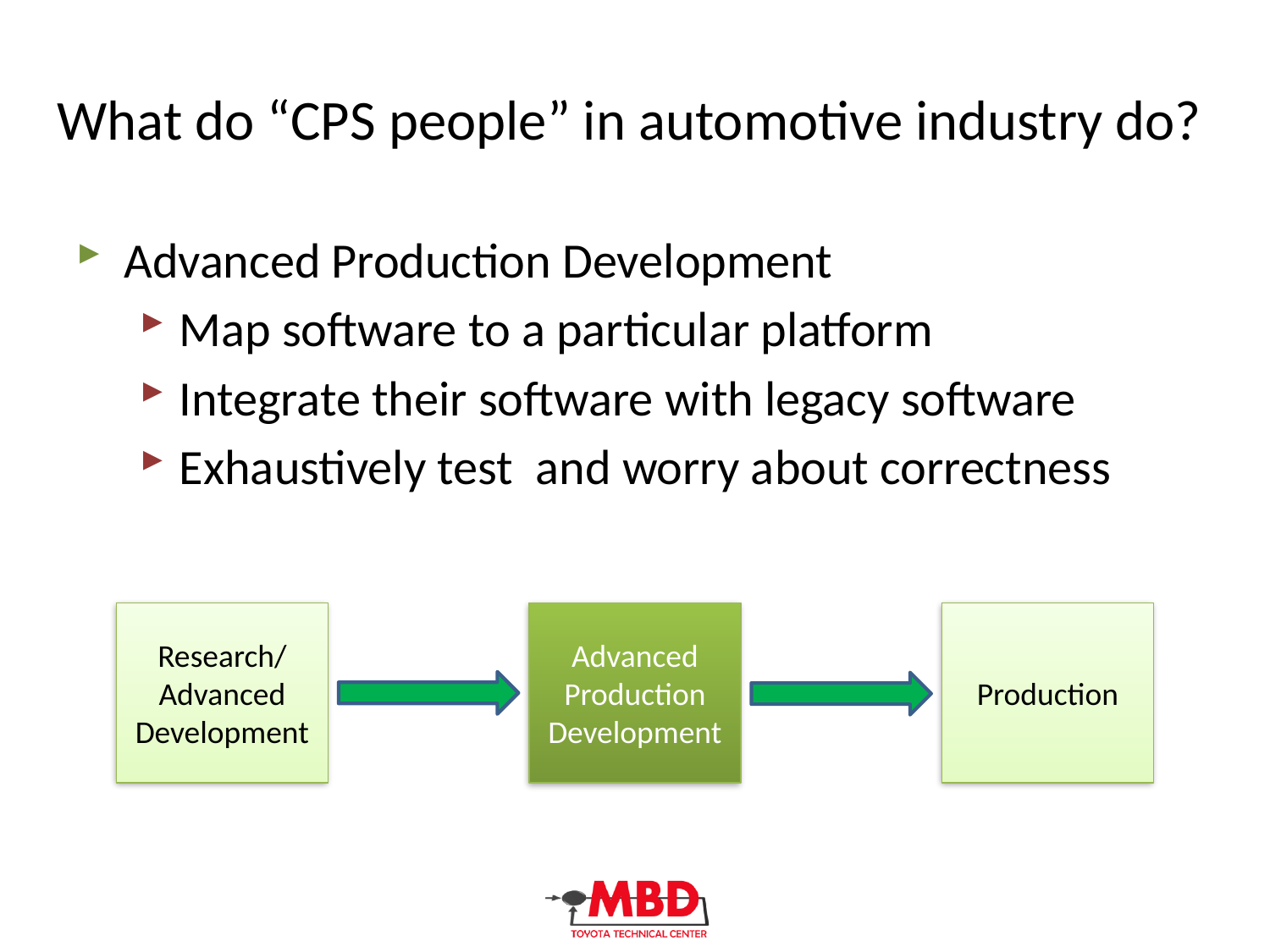

# What do “CPS people” in automotive industry do?
Advanced Production Development
Map software to a particular platform
Integrate their software with legacy software
Exhaustively test  and worry about correctness
Research/ Advanced Development
Advanced Production Development
Production